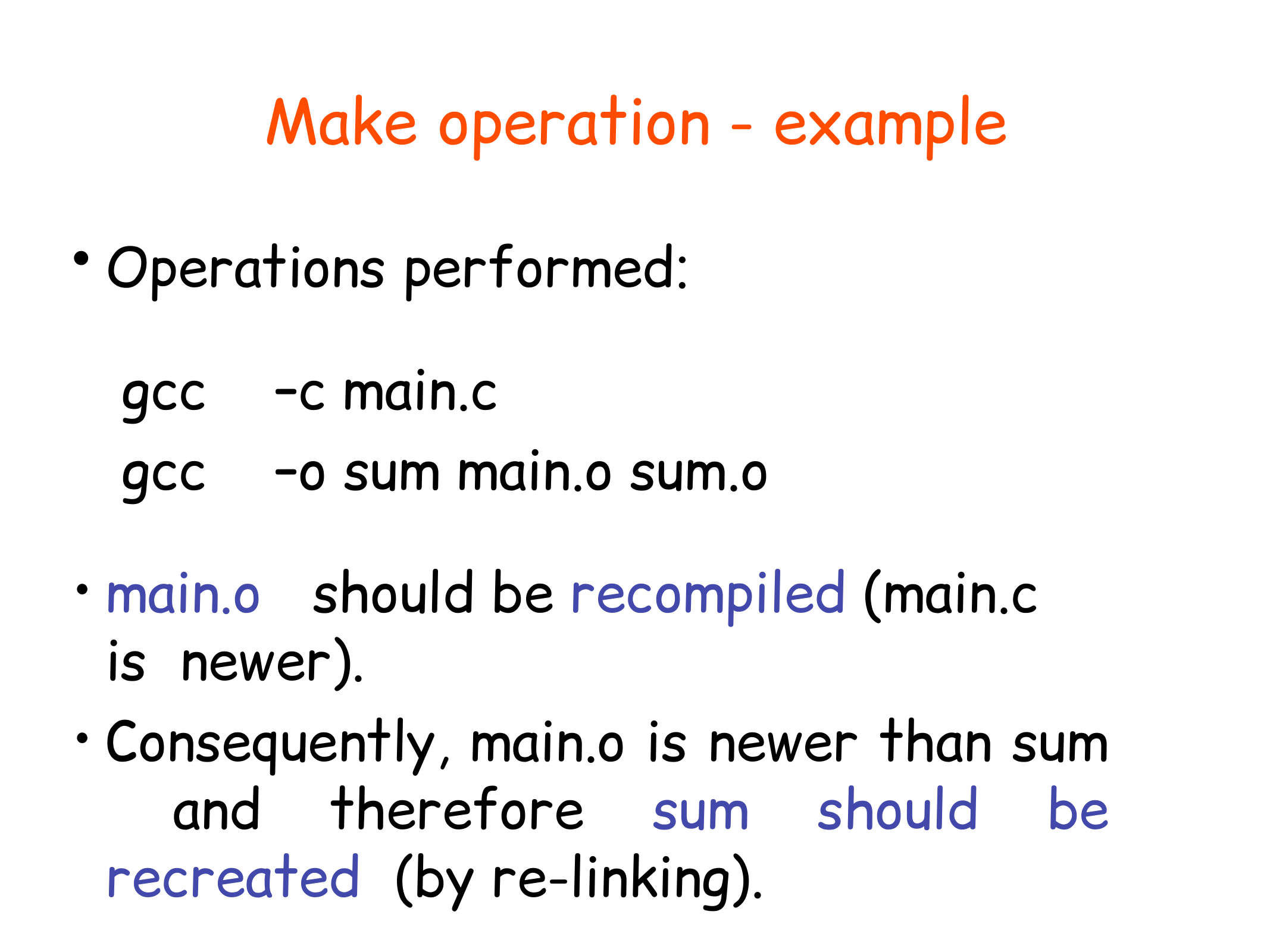

# Make	operation - example
Operations performed:

gcc	–c	main.c
gcc	–o	sum	main.o	sum.o

main.o	should be recompiled (main.c	is  newer).
Consequently, main.o is newer than sum  and therefore sum should be recreated  (by re-linking).